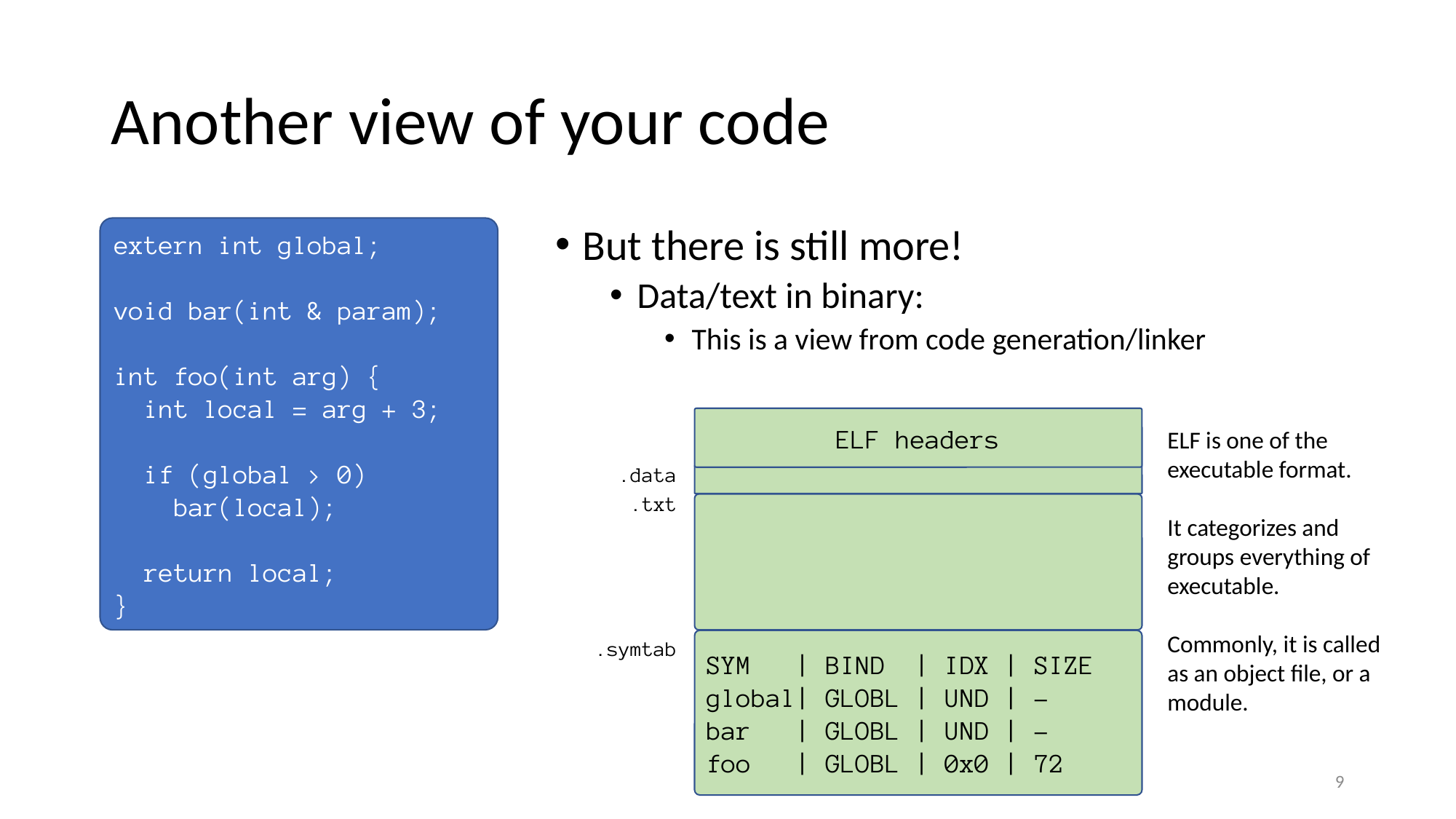

# Another view of your code
extern int global;

void bar(int & param);

int foo(int arg) {
  int local = arg + 3;

  if (global > 0)
    bar(local);

  return local;
}
But there is still more!
Data/text in binary:
This is a view from code generation/linker
ELF headers
ELF is one of the executable format.

It categorizes and groups everything of executable.

Commonly, it is called as an object file, or a module.
.data

.txt

.symtab
SYM   | BIND  | IDX | SIZE
global| GLOBL | UND | -
bar   | GLOBL | UND | -
foo   | GLOBL | 0x0 | 72
9